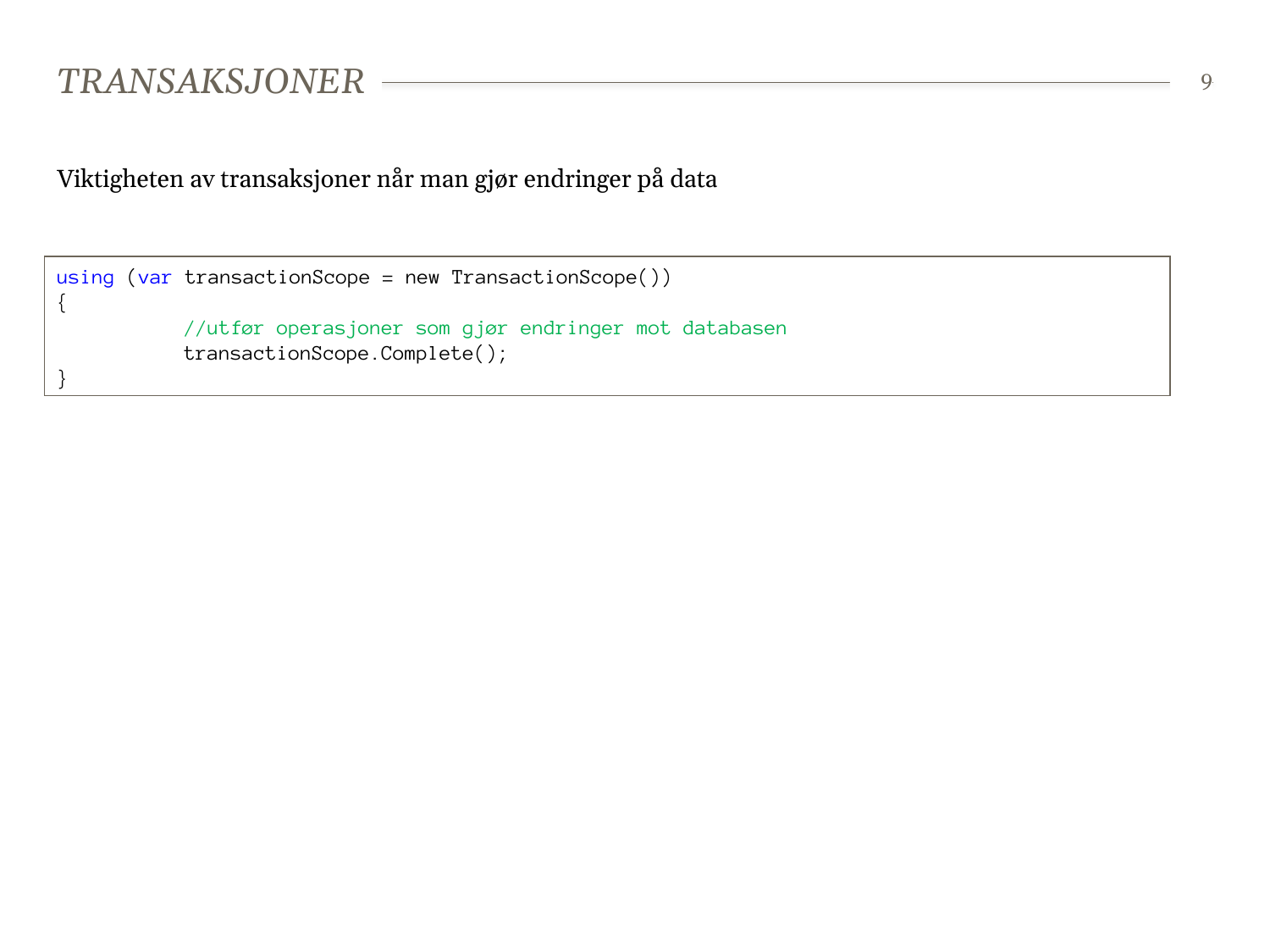

# transaksjoner
9
Viktigheten av transaksjoner når man gjør endringer på data
using (var transactionScope = new TransactionScope())
{
	//utfør operasjoner som gjør endringer mot databasen
	transactionScope.Complete();
}